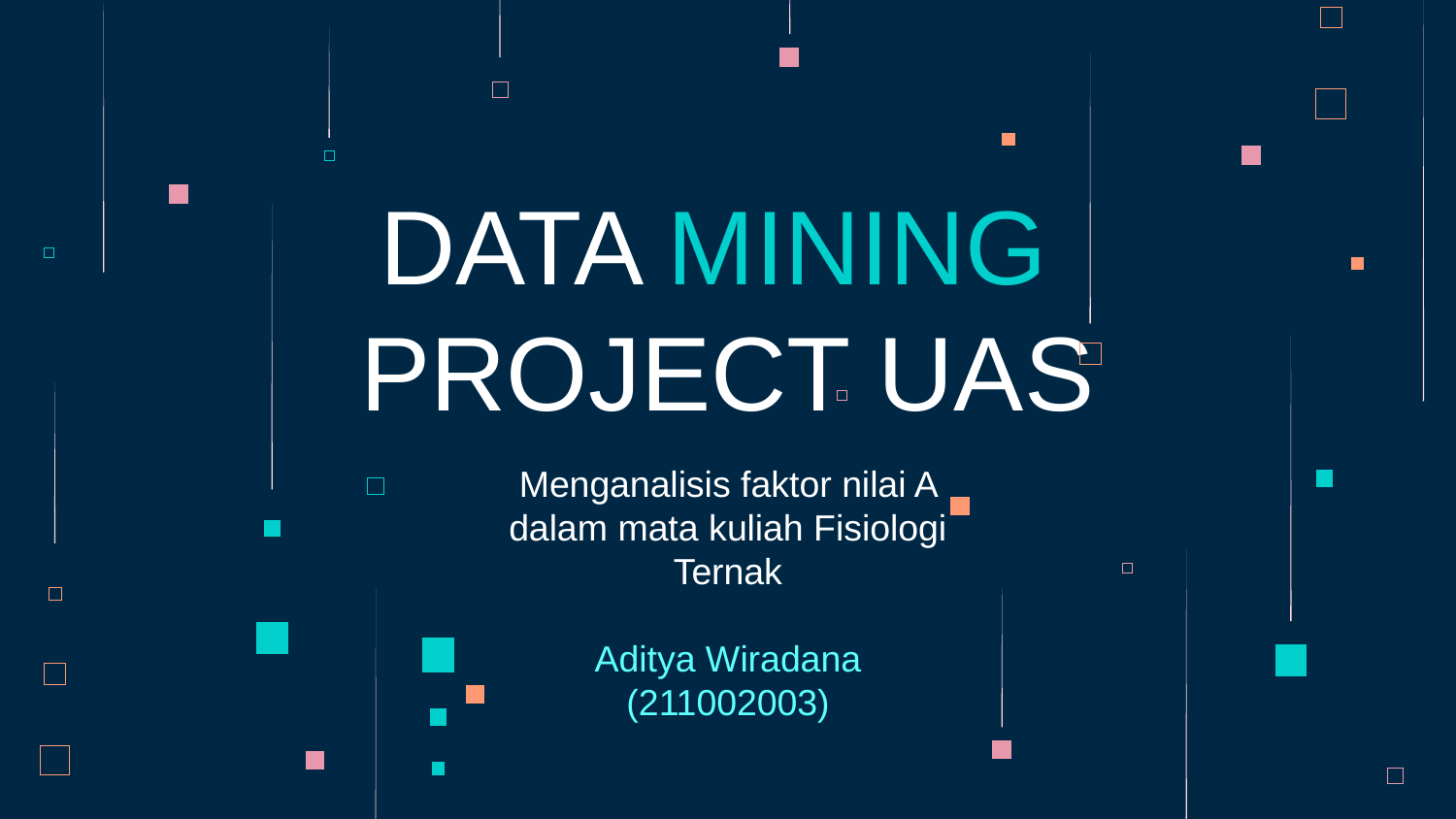

# DATA MINING PROJECT UAS

Menganalisis faktor nilai A dalam mata kuliah Fisiologi Ternak

Aditya Wiradana
(211002003)